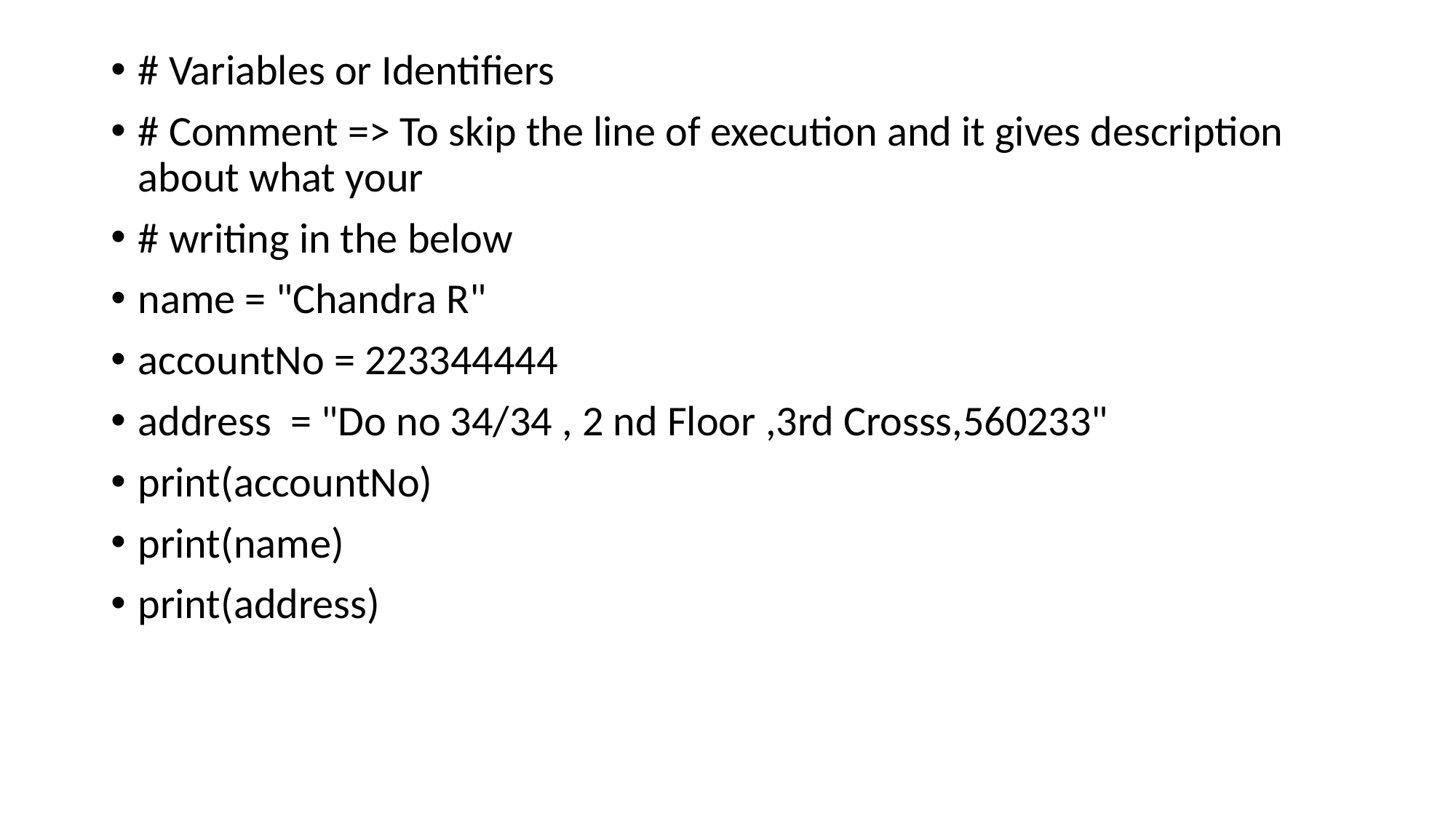

# Variables or Identifiers
# Comment => To skip the line of execution and it gives description about what your
# writing in the below
name = "Chandra R"
accountNo = 223344444
address  = "Do no 34/34 , 2 nd Floor ,3rd Crosss,560233"
print(accountNo)
print(name)
print(address)